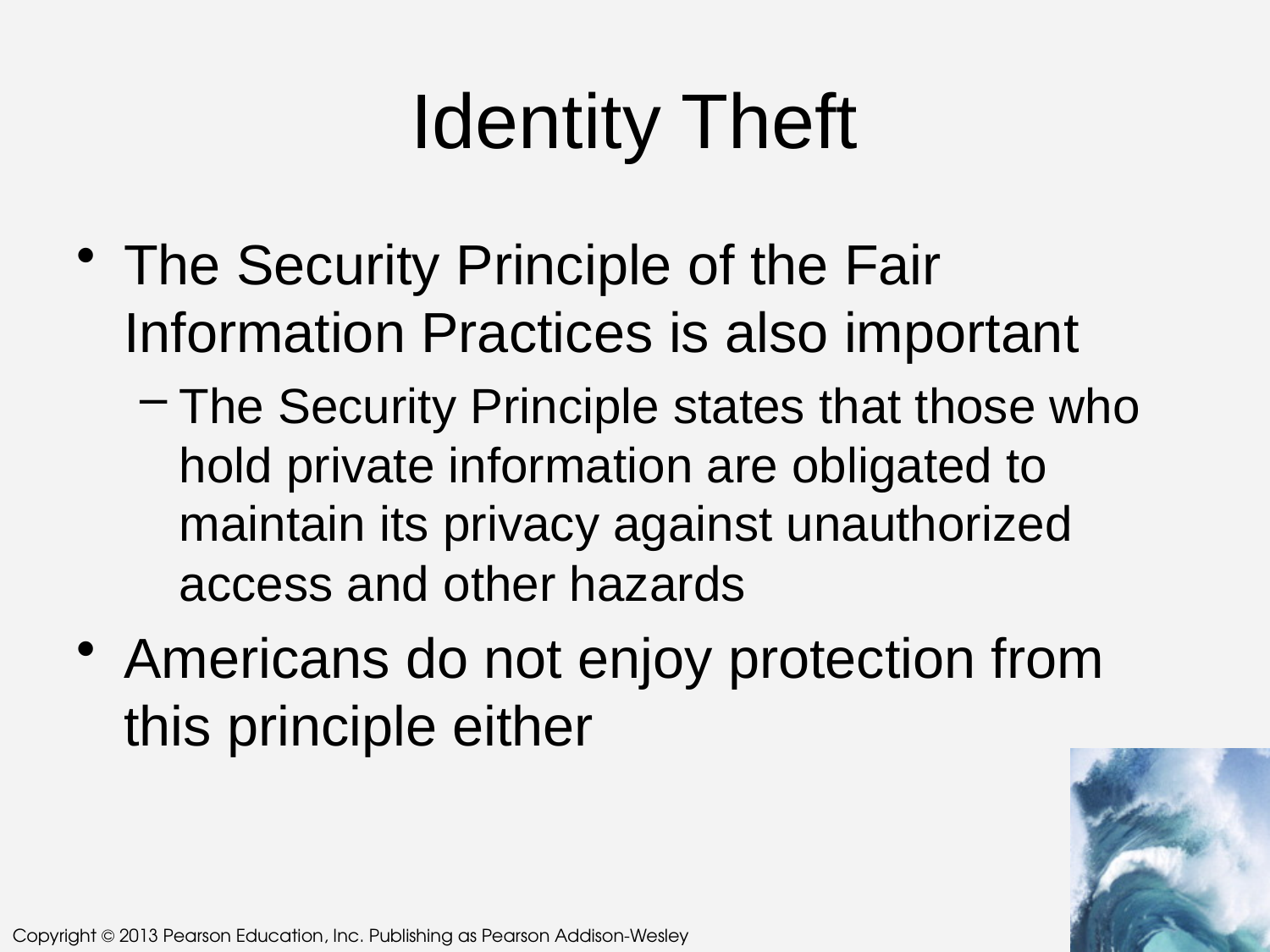

# Identity Theft
The Security Principle of the Fair Information Practices is also important
The Security Principle states that those who hold private information are obligated to maintain its privacy against unauthorized access and other hazards
Americans do not enjoy protection from this principle either